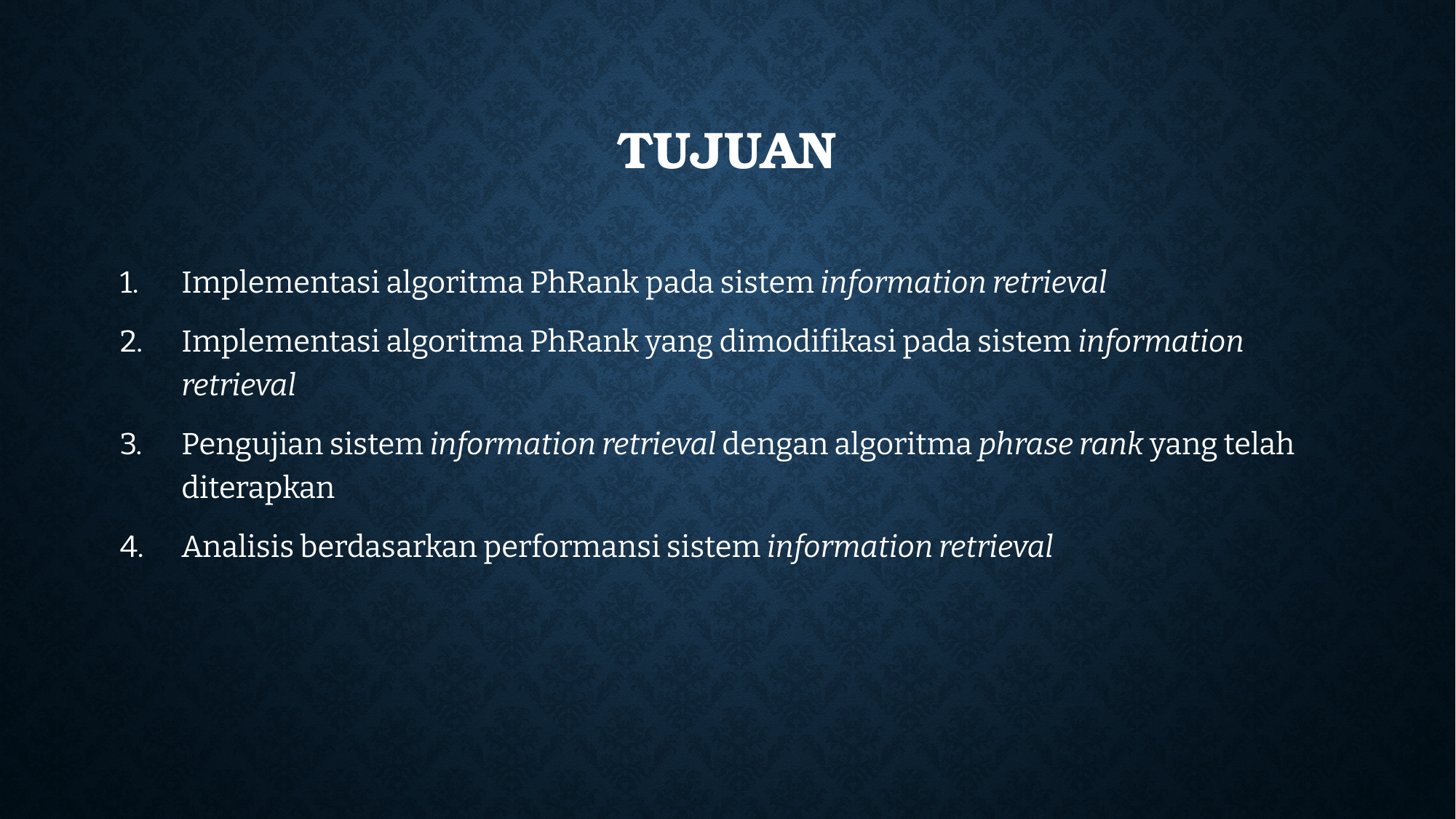

# Tujuan
Implementasi algoritma PhRank pada sistem information retrieval
Implementasi algoritma PhRank yang dimodifikasi pada sistem information retrieval
Pengujian sistem information retrieval dengan algoritma phrase rank yang telah diterapkan
Analisis berdasarkan performansi sistem information retrieval